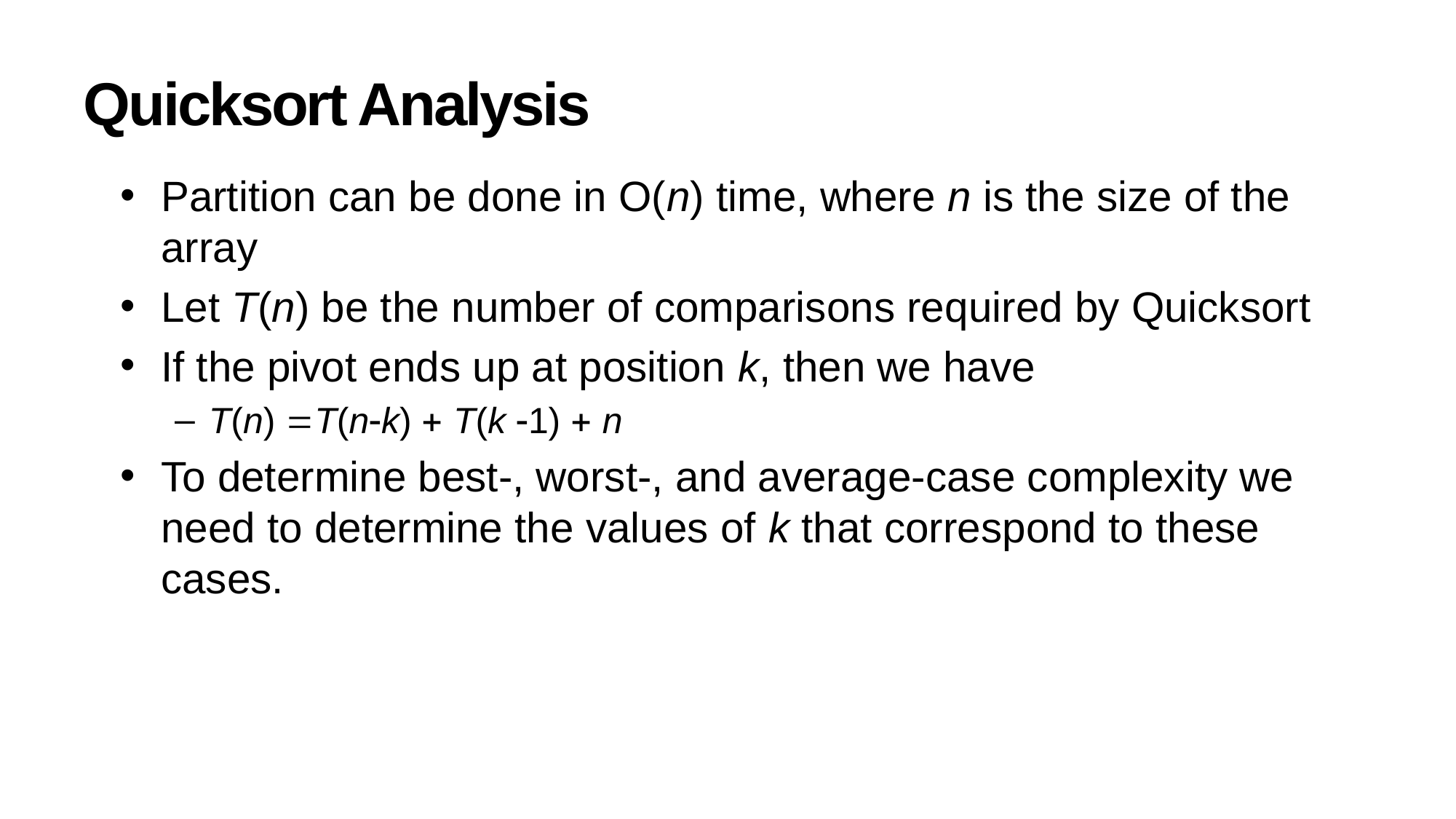

# Quicksort Analysis
Partition can be done in O(n) time, where n is the size of the array
Let T(n) be the number of comparisons required by Quicksort
If the pivot ends up at position k, then we have
T(n) =T(n−k) + T(k −1) + n
To determine best-, worst-, and average-case complexity we need to determine the values of k that correspond to these cases.